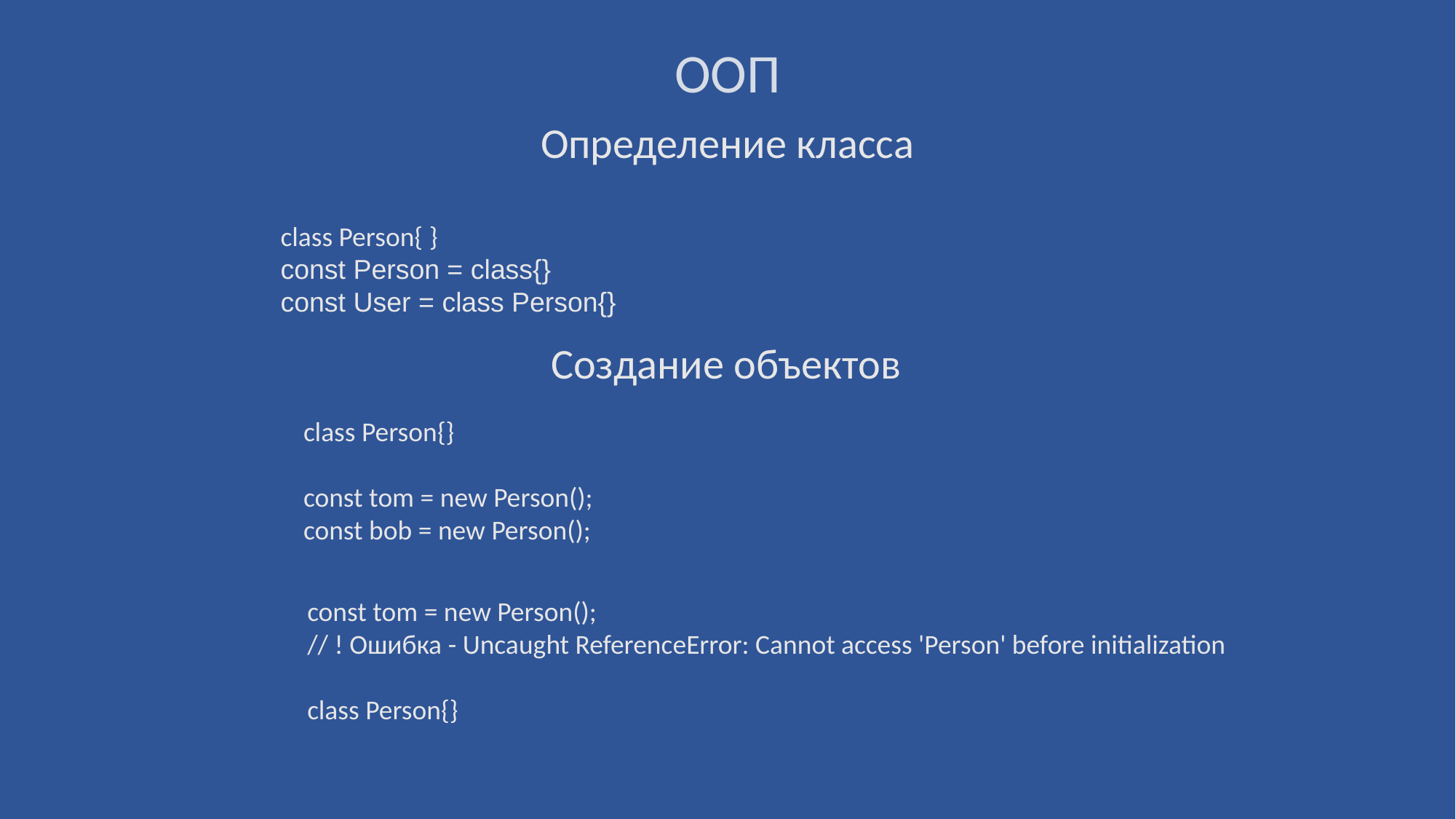

# ООП
Определение класса
class Person{ }
const Person = class{}
const User = class Person{}

Создание объектов
class Person{}

const tom = new Person();
const bob = new Person();
const tom = new Person();
// ! Ошибка - Uncaught ReferenceError: Cannot access 'Person' before initialization

class Person{}